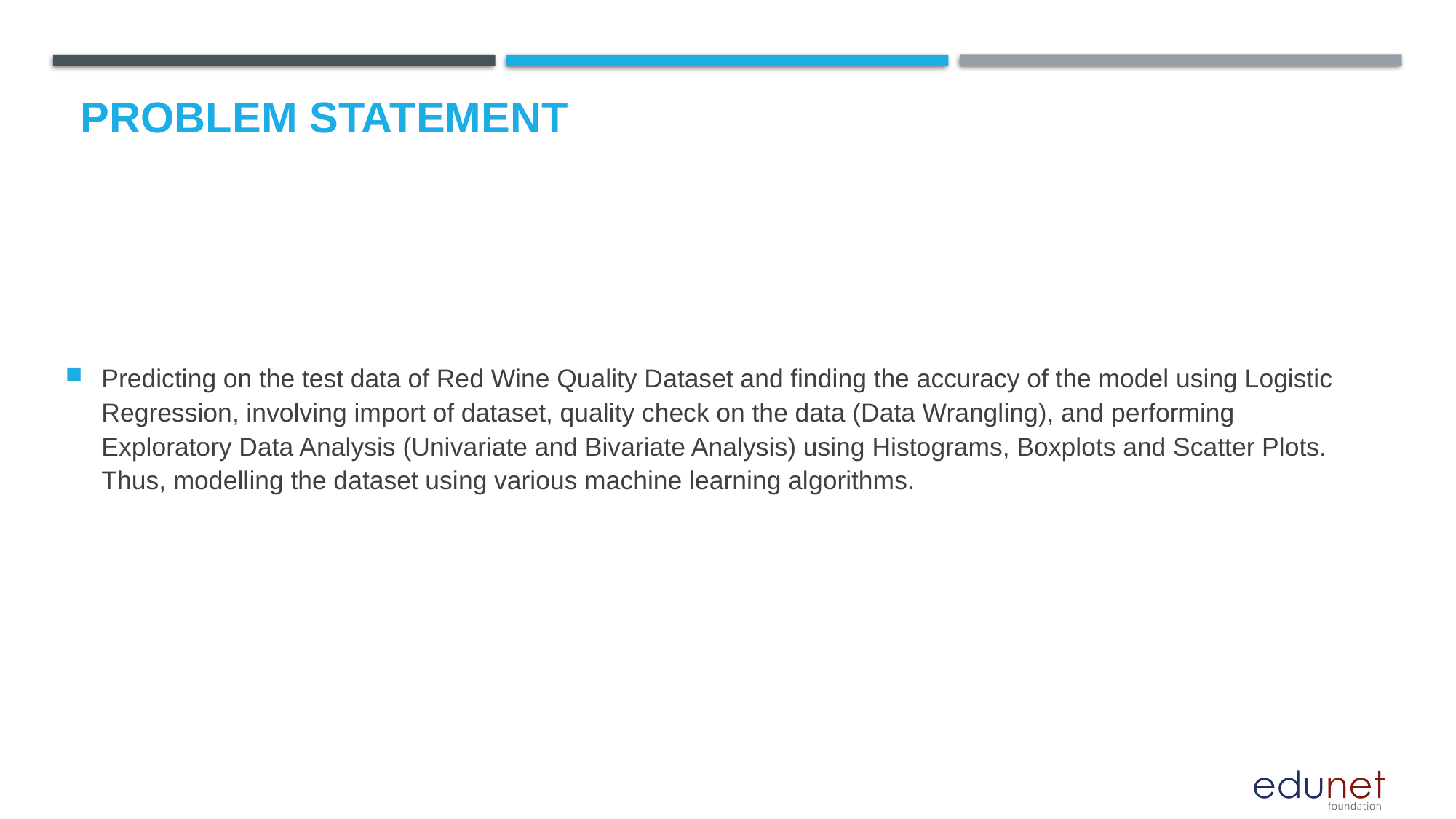

# Problem Statement
Predicting on the test data of Red Wine Quality Dataset and finding the accuracy of the model using Logistic Regression, involving import of dataset, quality check on the data (Data Wrangling), and performing Exploratory Data Analysis (Univariate and Bivariate Analysis) using Histograms, Boxplots and Scatter Plots. Thus, modelling the dataset using various machine learning algorithms.